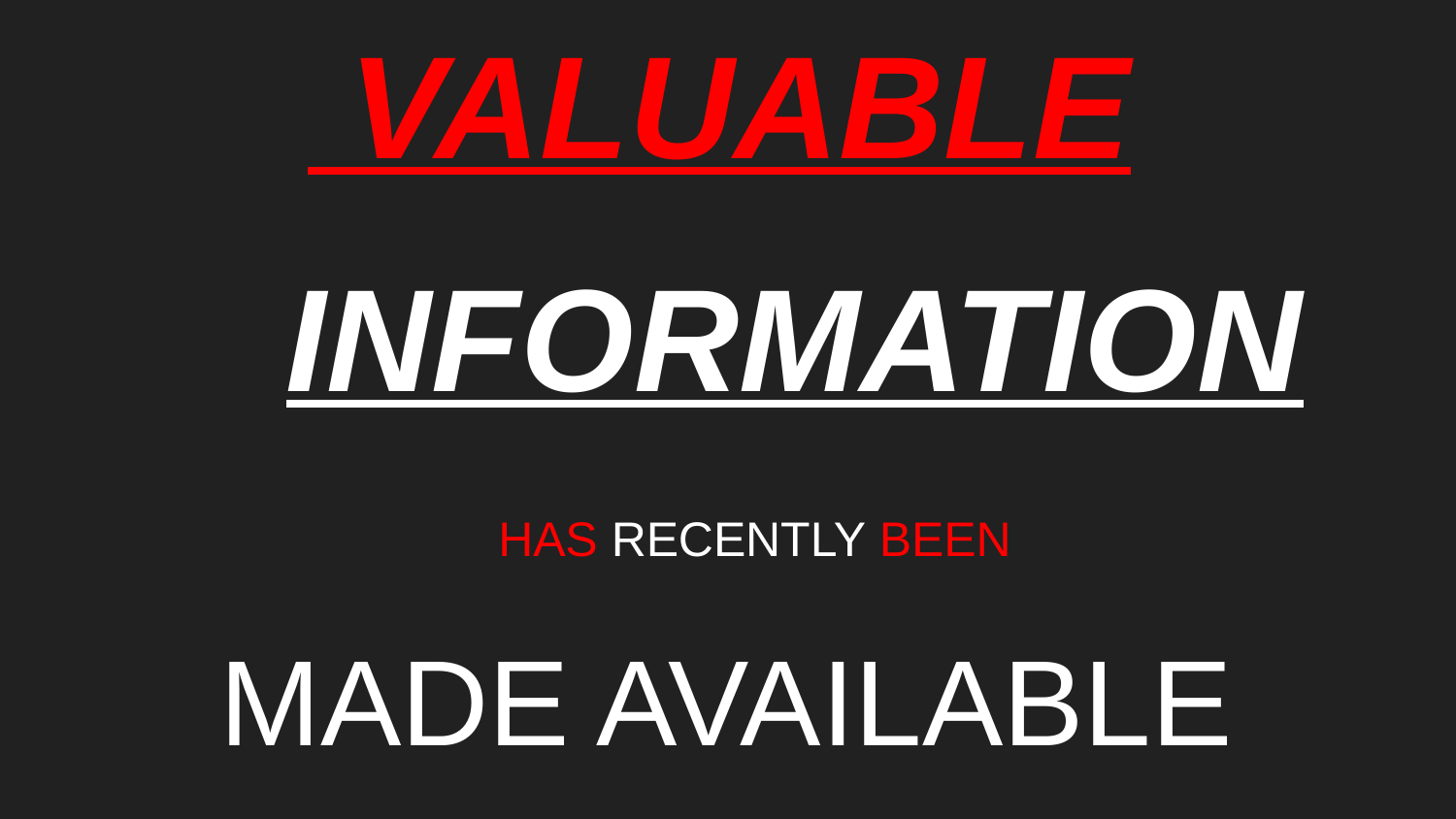

# VALUABLE

       INFORMATION

     HAS RECENTLY BEEN

  MADE AVAILABLE